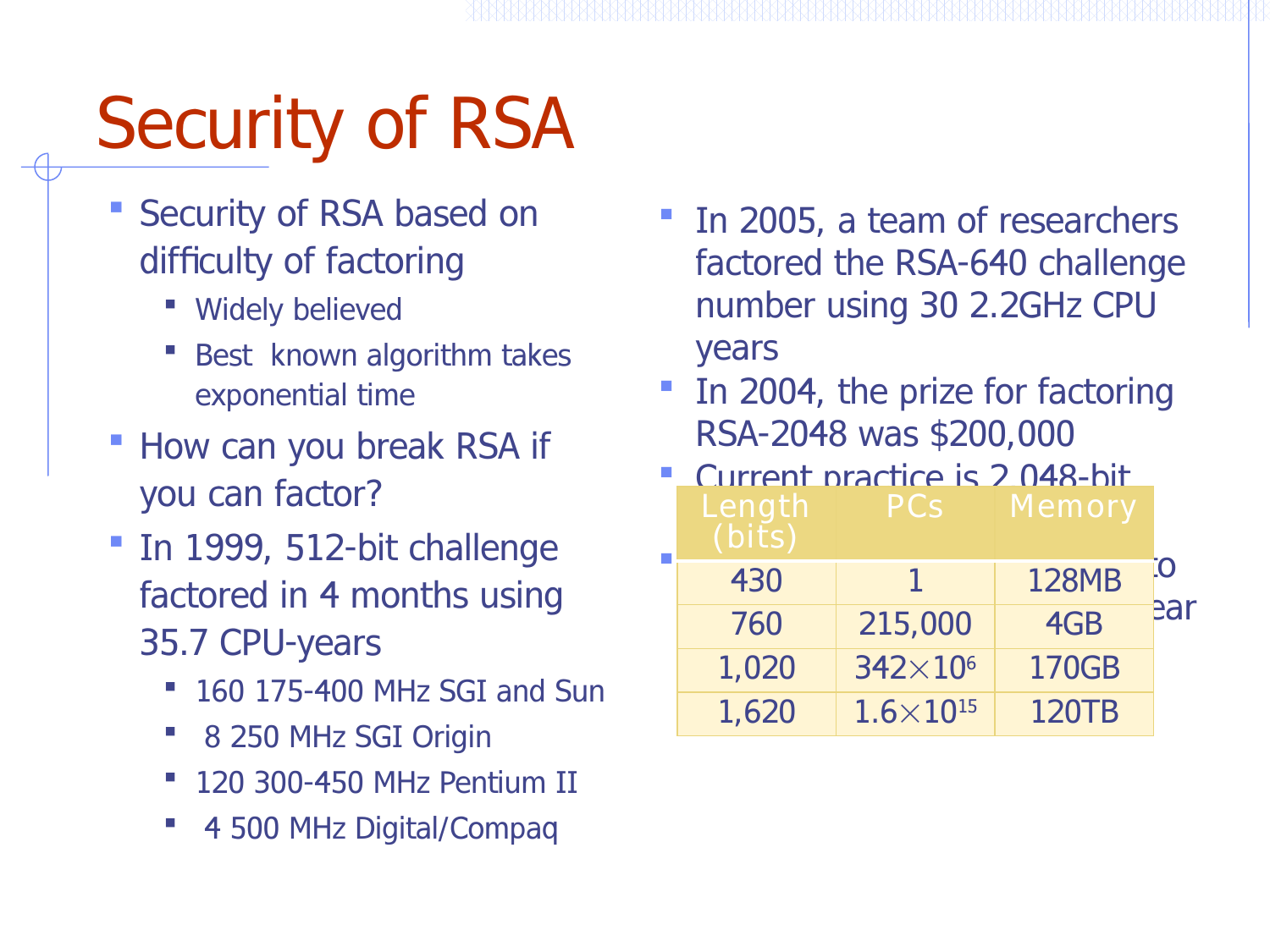

# Security of RSA
Security of RSA based on difficulty of factoring
Widely believed
Best  known algorithm takes exponential time
How can you break RSA if you can factor?
In 1999, 512-bit challenge factored in 4 months using 35.7 CPU-years
160 175-400 MHz SGI and Sun
 8 250 MHz SGI Origin
120 300-450 MHz Pentium II
 4 500 MHz Digital/Compaq
In 2005, a team of researchers factored the RSA-640 challenge number using 30 2.2GHz CPU years
In 2004, the prize for factoring RSA-2048 was $200,000
Current practice is 2,048-bit keys
Estimated resources needed to factor a number within one year

| Length (bits) | PCs | Memory |
| --- | --- | --- |
| 430 | 1 | 128MB |
| 760 | 215,000 | 4GB |
| 1,020 | 342×106 | 170GB |
| 1,620 | 1.6×1015 | 120TB |